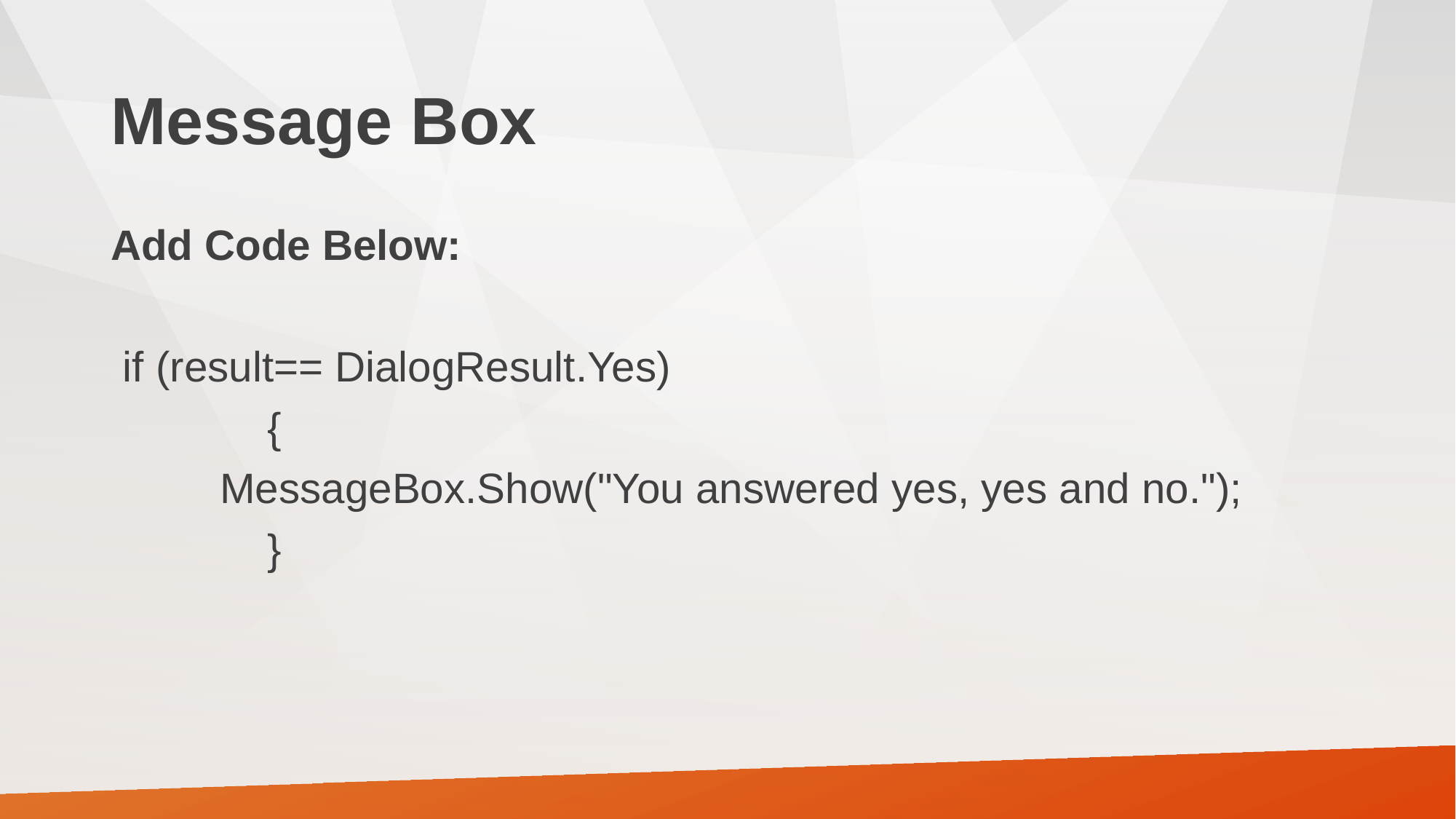

# Message Box
Add Code Below:

 if (result== DialogResult.Yes)
	    {
	MessageBox.Show("You answered yes, yes and no.");
	    }